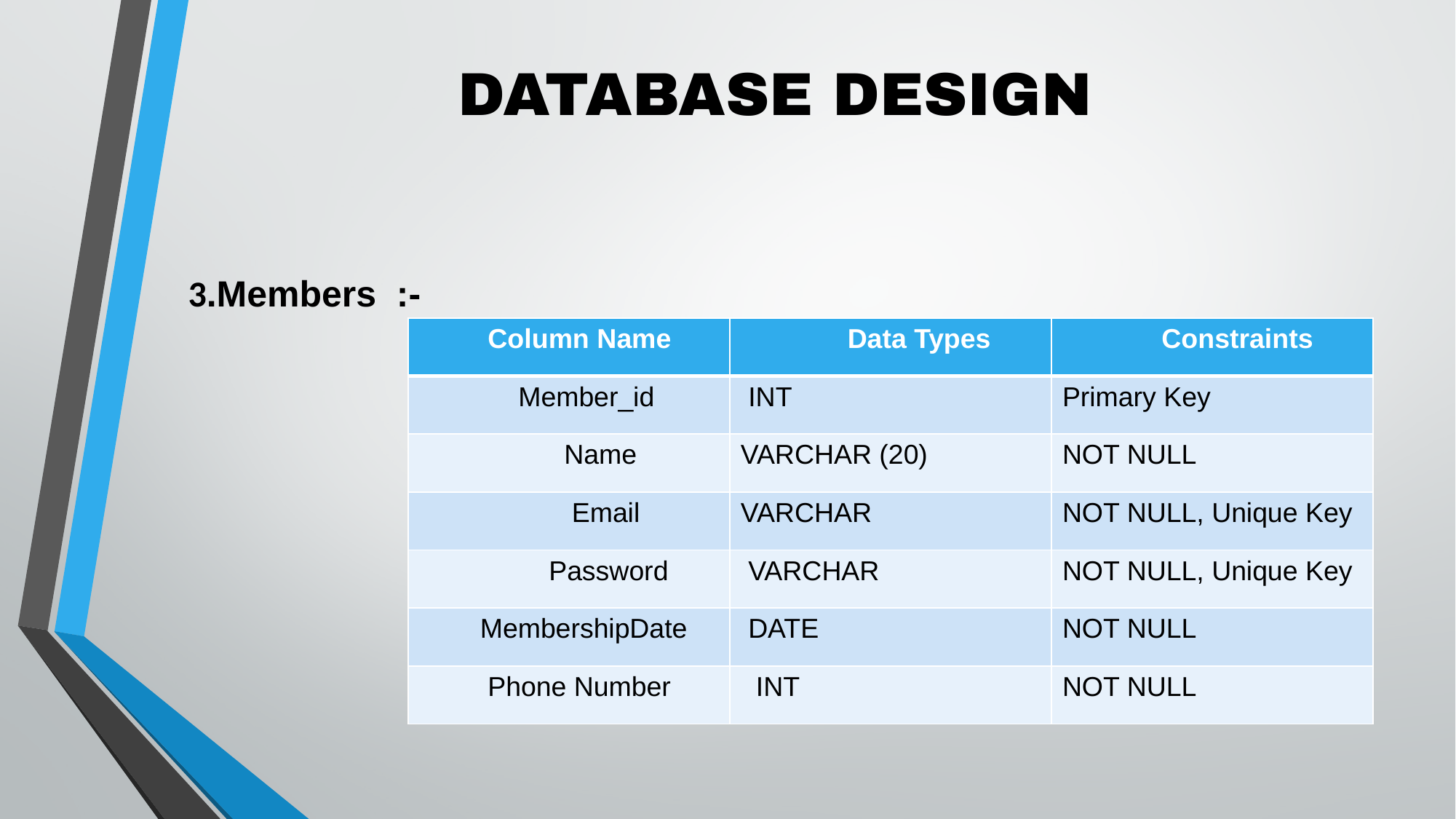

# DATABASE DESIGN
3.Members  :-
| Column Name | Data Types | Constraints |
| --- | --- | --- |
| Member\_id | INT | Primary Key |
| Name | VARCHAR (20) | NOT NULL |
| Email | VARCHAR | NOT NULL, Unique Key |
| Password | VARCHAR | NOT NULL, Unique Key |
| MembershipDate | DATE | NOT NULL |
| Phone Number | INT | NOT NULL |